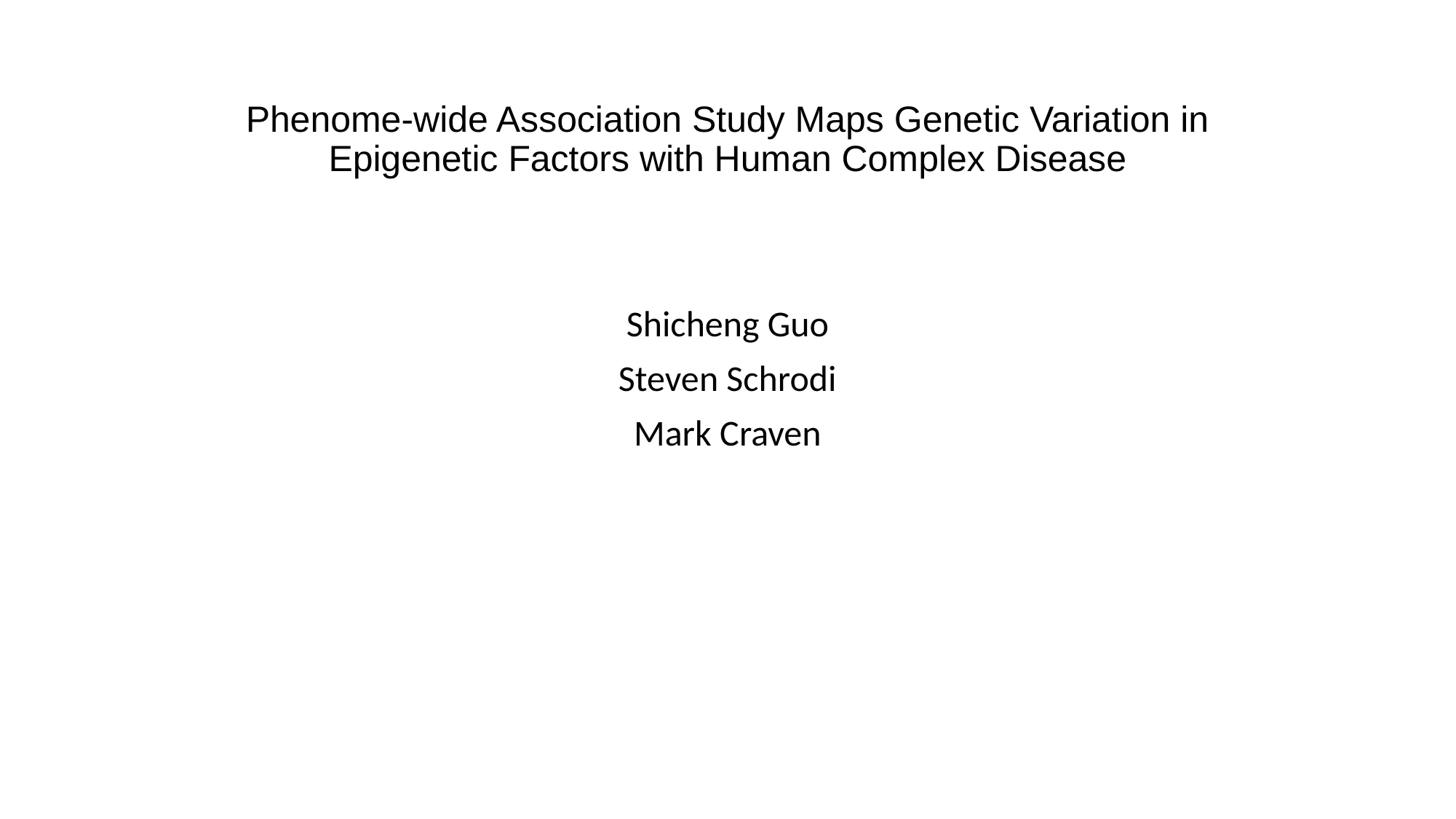

# Phenome-wide Association Study Maps Genetic Variation in Epigenetic Factors with Human Complex Disease
Shicheng Guo
Steven Schrodi
Mark Craven